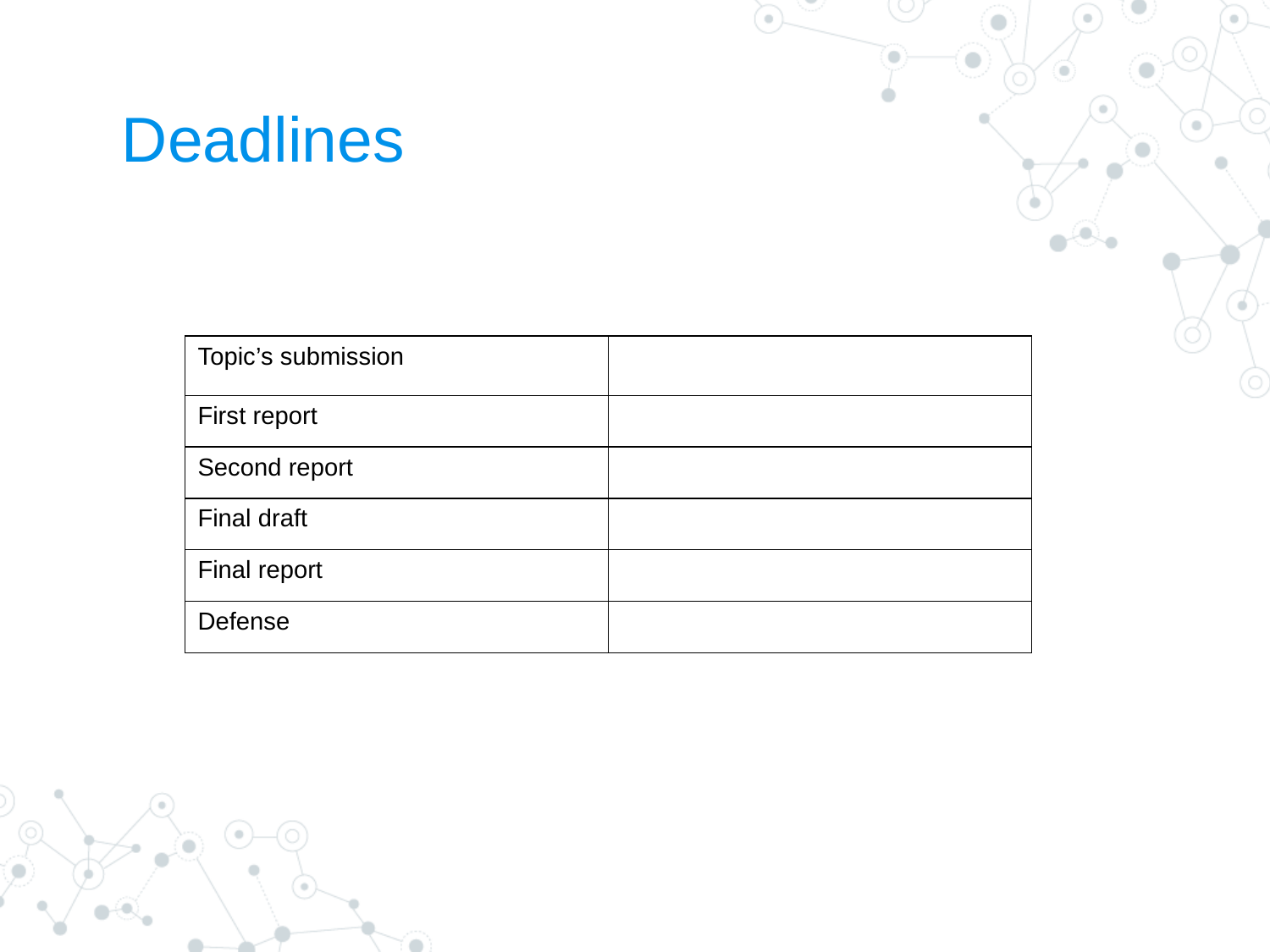

# Deadlines
| Topic’s submission |  |
| --- | --- |
| First report |  |
| Second report |  |
| Final draft |  |
| Final report |  |
| Defense |  |